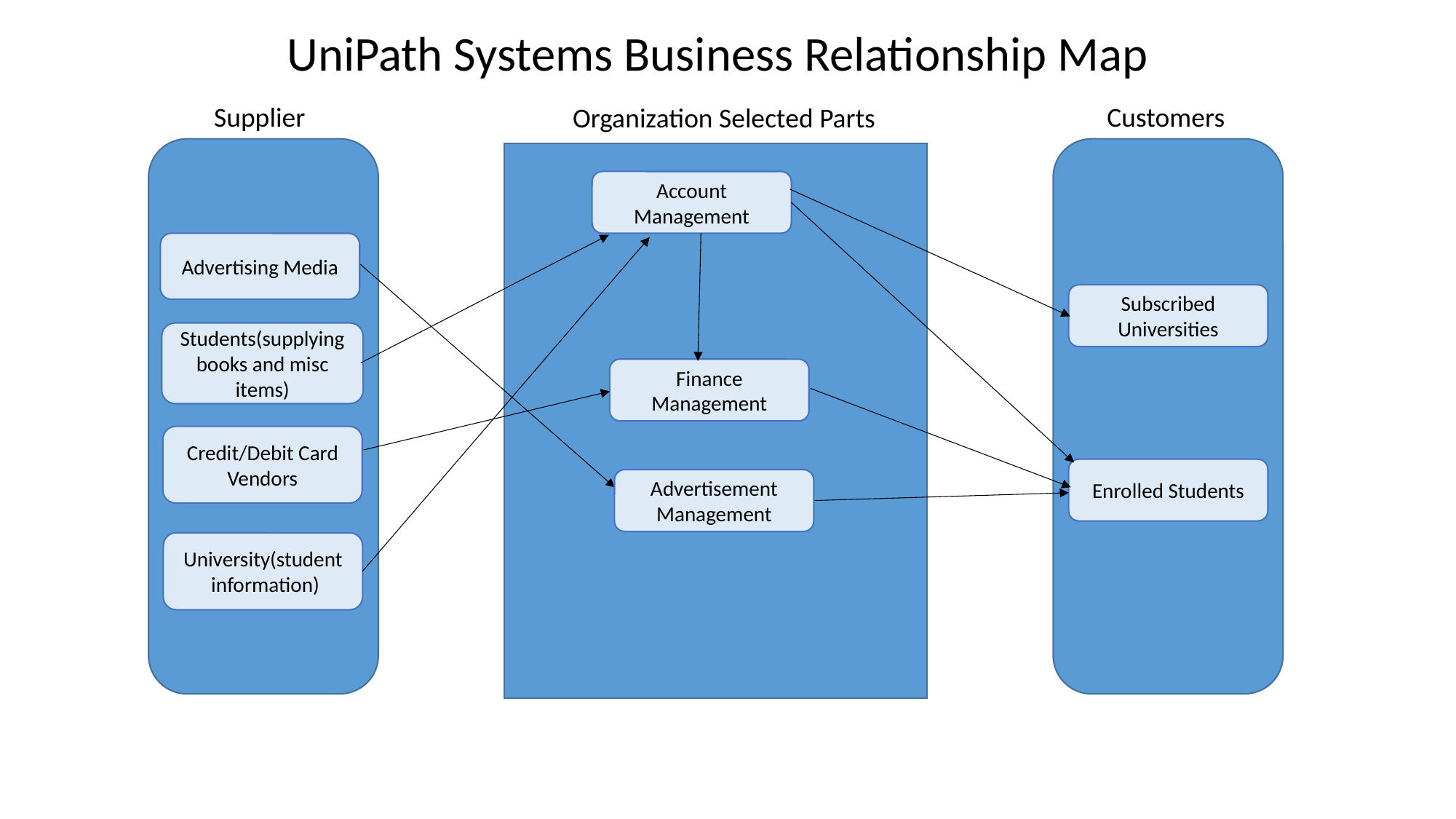

UniPath Systems Business Relationship Map
Supplier
Customers
Organization Selected Parts

Account Management
Advertising Media
Subscribed Universities
Students(supplying books and misc items)
Finance Management
Credit/Debit Card Vendors
Enrolled Students
Advertisement Management
University(student  information)